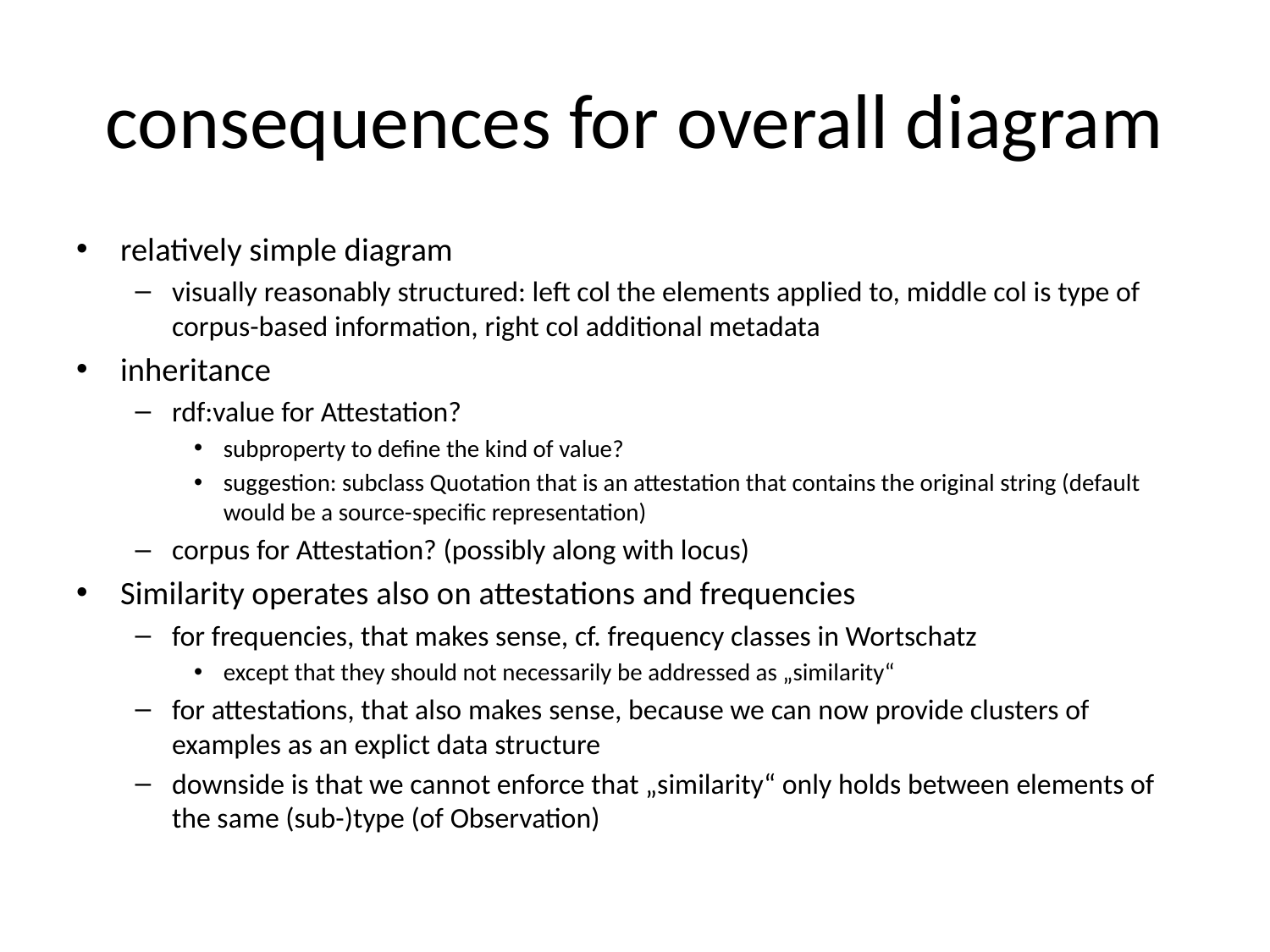

# consequences for overall diagram
relatively simple diagram
visually reasonably structured: left col the elements applied to, middle col is type of corpus-based information, right col additional metadata
inheritance
rdf:value for Attestation?
subproperty to define the kind of value?
suggestion: subclass Quotation that is an attestation that contains the original string (default would be a source-specific representation)
corpus for Attestation? (possibly along with locus)
Similarity operates also on attestations and frequencies
for frequencies, that makes sense, cf. frequency classes in Wortschatz
except that they should not necessarily be addressed as „similarity“
for attestations, that also makes sense, because we can now provide clusters of examples as an explict data structure
downside is that we cannot enforce that „similarity“ only holds between elements of the same (sub-)type (of Observation)